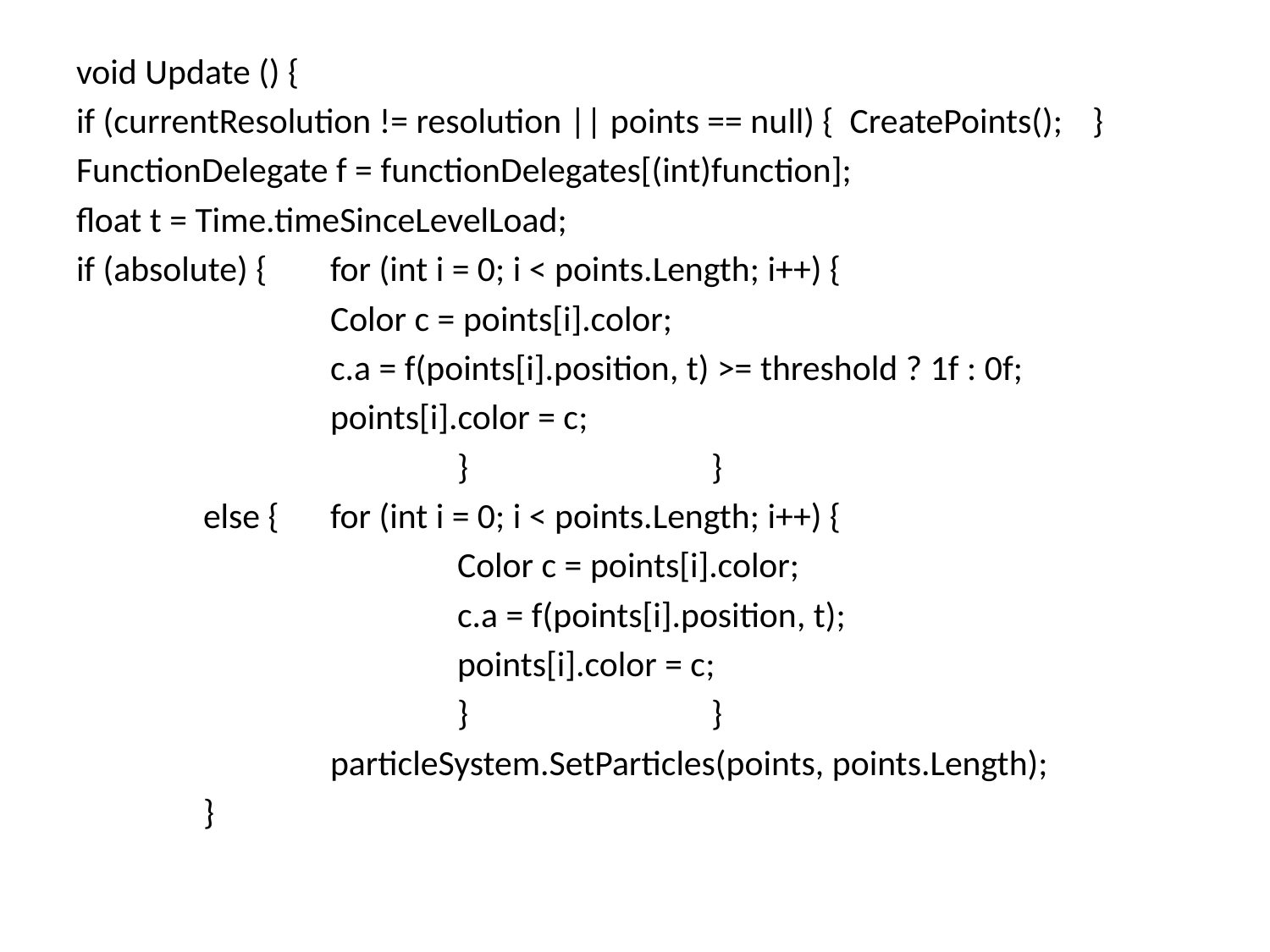

#
void Update () {
if (currentResolution != resolution || points == null) {  CreatePoints();	}
FunctionDelegate f = functionDelegates[(int)function];
float t = Time.timeSinceLevelLoad;
if (absolute) {	for (int i = 0; i < points.Length; i++) {
		Color c = points[i].color;
		c.a = f(points[i].position, t) >= threshold ? 1f : 0f;
		points[i].color = c;
			}		}
	else {	for (int i = 0; i < points.Length; i++) {
			Color c = points[i].color;
			c.a = f(points[i].position, t);
			points[i].color = c;
			}		}
		particleSystem.SetParticles(points, points.Length);
	}